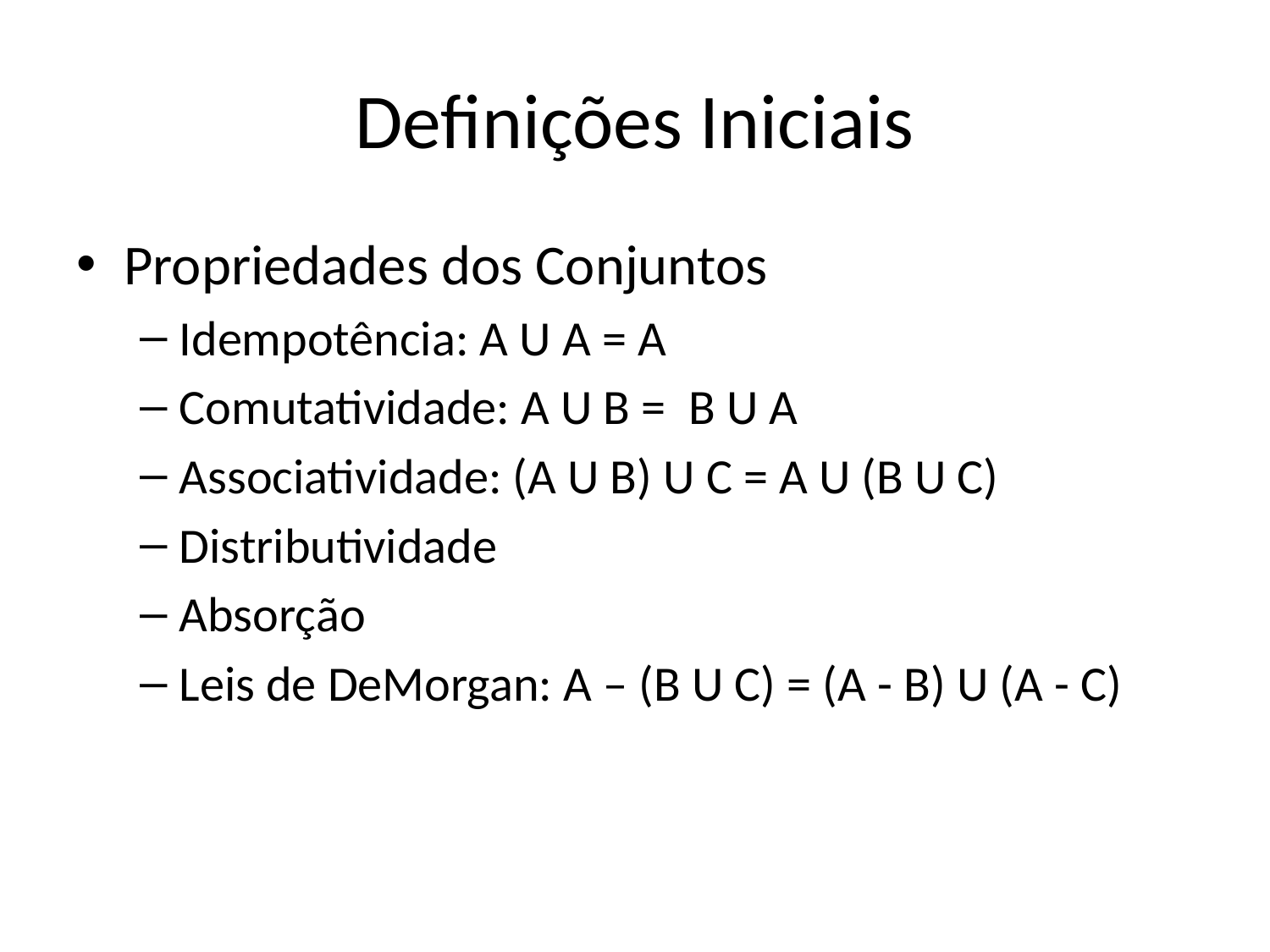

# Definições Iniciais
Propriedades dos Conjuntos
Idempotência: A U A = A
Comutatividade: A U B =  B U A
Associatividade: (A U B) U C = A U (B U C)
Distributividade
Absorção
Leis de DeMorgan: A – (B U C) = (A - B) U (A - C)